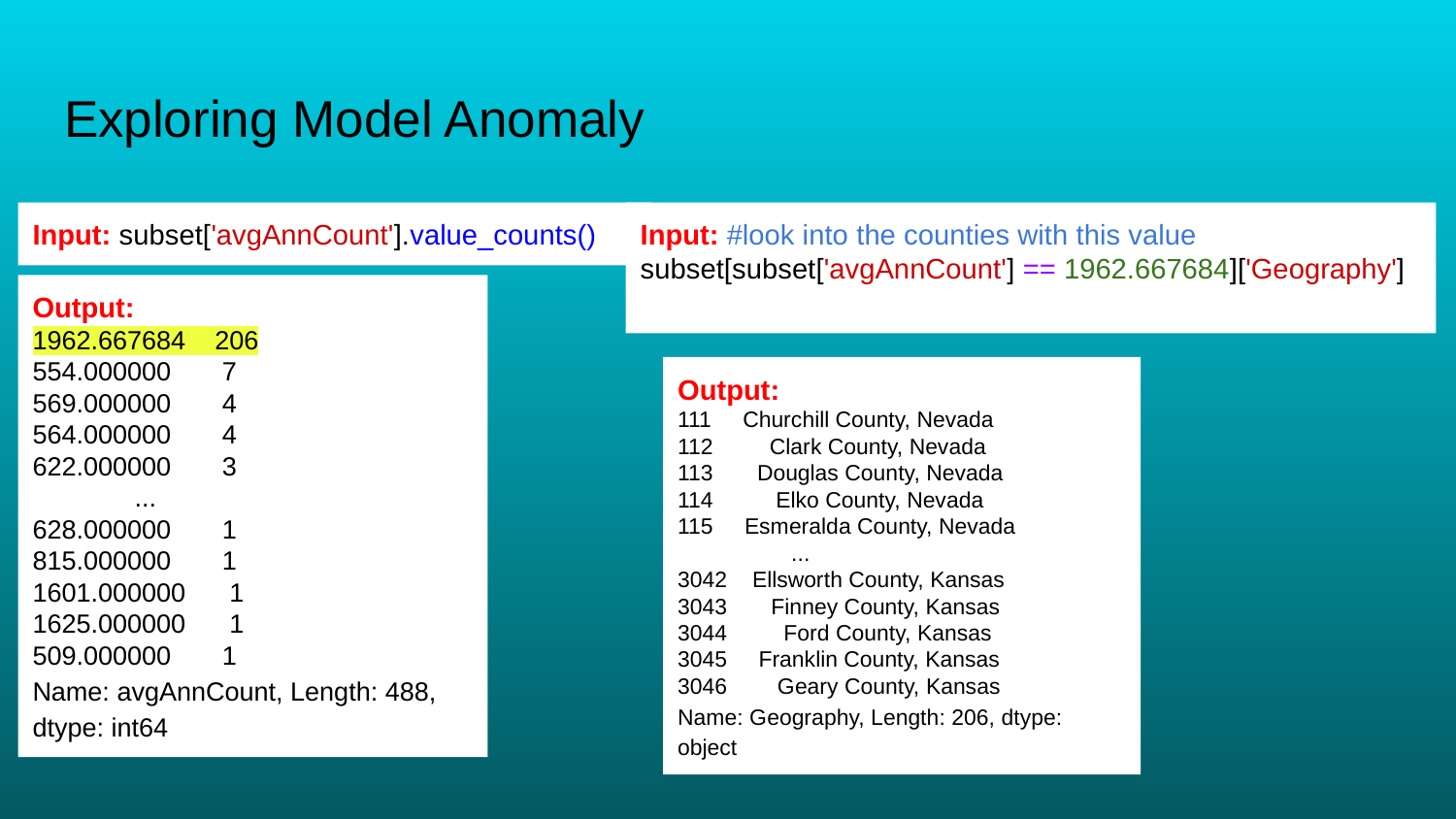

# Exploring Model Anomaly

Input: subset['avgAnnCount'].value_counts()
Input: #look into the counties with this value
subset[subset['avgAnnCount'] == 1962.667684]['Geography']

Output:
1962.667684    206
554.000000       7
569.000000       4
564.000000       4
622.000000       3
              ...
628.000000       1
815.000000       1
1601.000000      1
1625.000000      1
509.000000       1
Name: avgAnnCount, Length: 488, dtype: int64
Output:
111     Churchill County, Nevada
112         Clark County, Nevada
113       Douglas County, Nevada
114          Elko County, Nevada
115     Esmeralda County, Nevada
                  ...
3042    Ellsworth County, Kansas
3043       Finney County, Kansas
3044         Ford County, Kansas
3045     Franklin County, Kansas
3046        Geary County, Kansas
Name: Geography, Length: 206, dtype: object